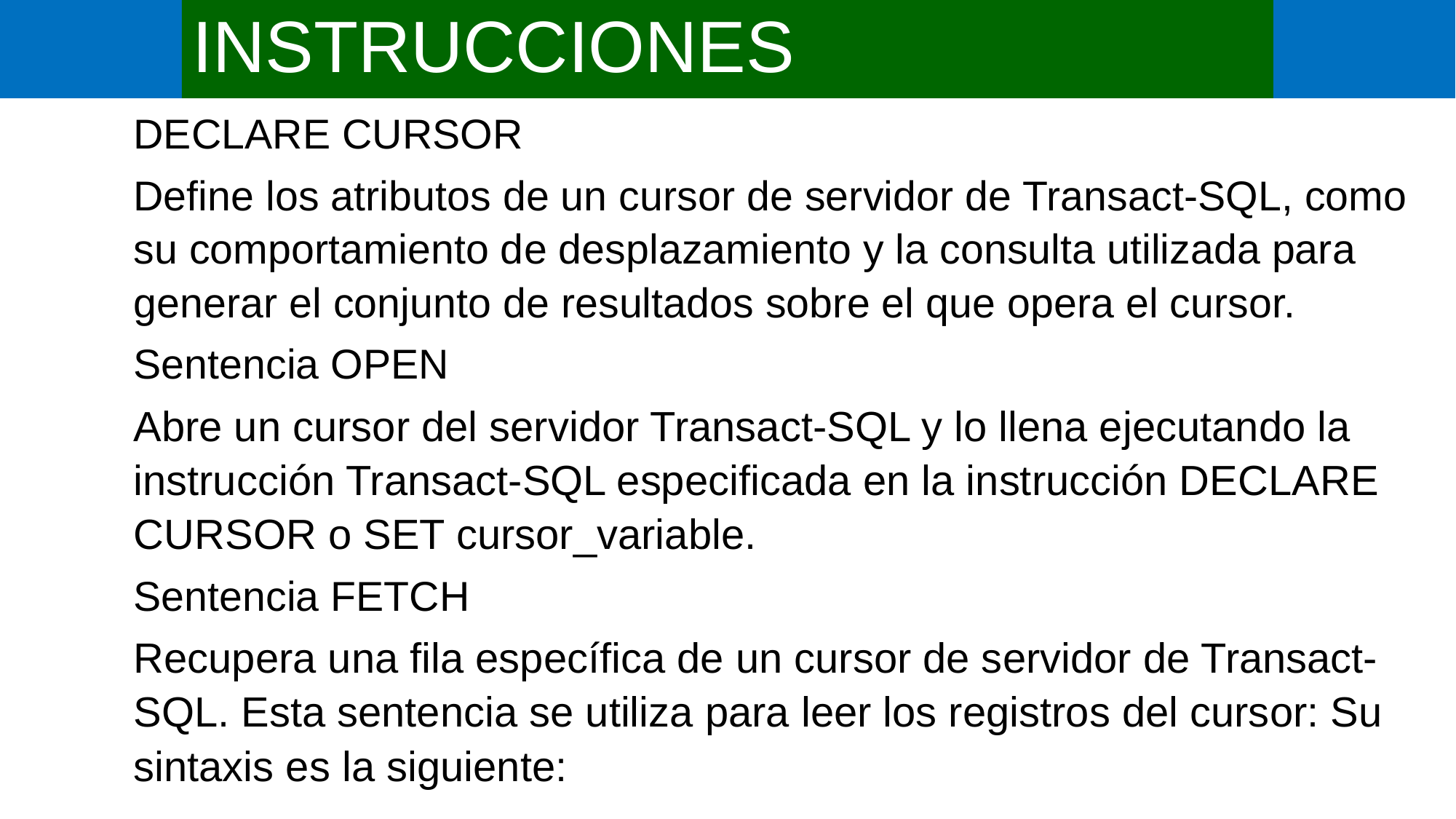

# INSTRUCCIONES
DECLARE CURSOR
Define los atributos de un cursor de servidor de Transact-SQL, como su comportamiento de desplazamiento y la consulta utilizada para generar el conjunto de resultados sobre el que opera el cursor.
Sentencia OPEN
Abre un cursor del servidor Transact-SQL y lo llena ejecutando la instrucción Transact-SQL especificada en la instrucción DECLARE CURSOR o SET cursor_variable.
Sentencia FETCH
Recupera una fila específica de un cursor de servidor de Transact-SQL. Esta sentencia se utiliza para leer los registros del cursor: Su sintaxis es la siguiente: